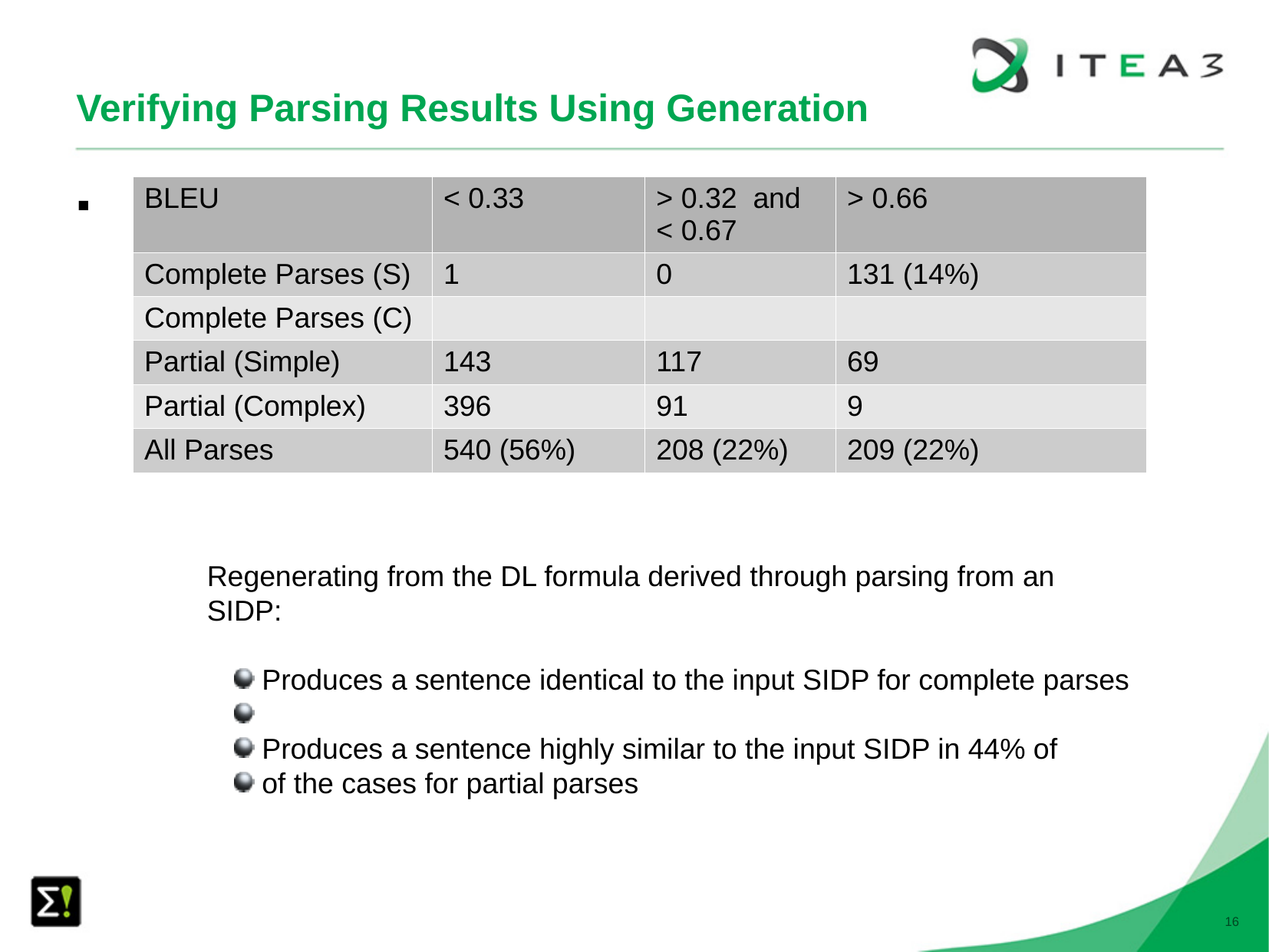

Verifying Parsing Results Using Generation
| BLEU | < 0.33 | > 0.32 and < 0.67 | > 0.66 |
| --- | --- | --- | --- |
| Complete Parses (S) | 1 | 0 | 131 (14%) |
| Complete Parses (C) |  |  |  |
| Partial (Simple) | 143 | 117 | 69 |
| Partial (Complex) | 396 | 91 | 9 |
| All Parses | 540 (56%) | 208 (22%) | 209 (22%) |

Regenerating from the DL formula derived through parsing from an
SIDP:

Produces a sentence identical to the input SIDP for complete parses

Produces a sentence highly similar to the input SIDP in 44% of
of the cases for partial parses